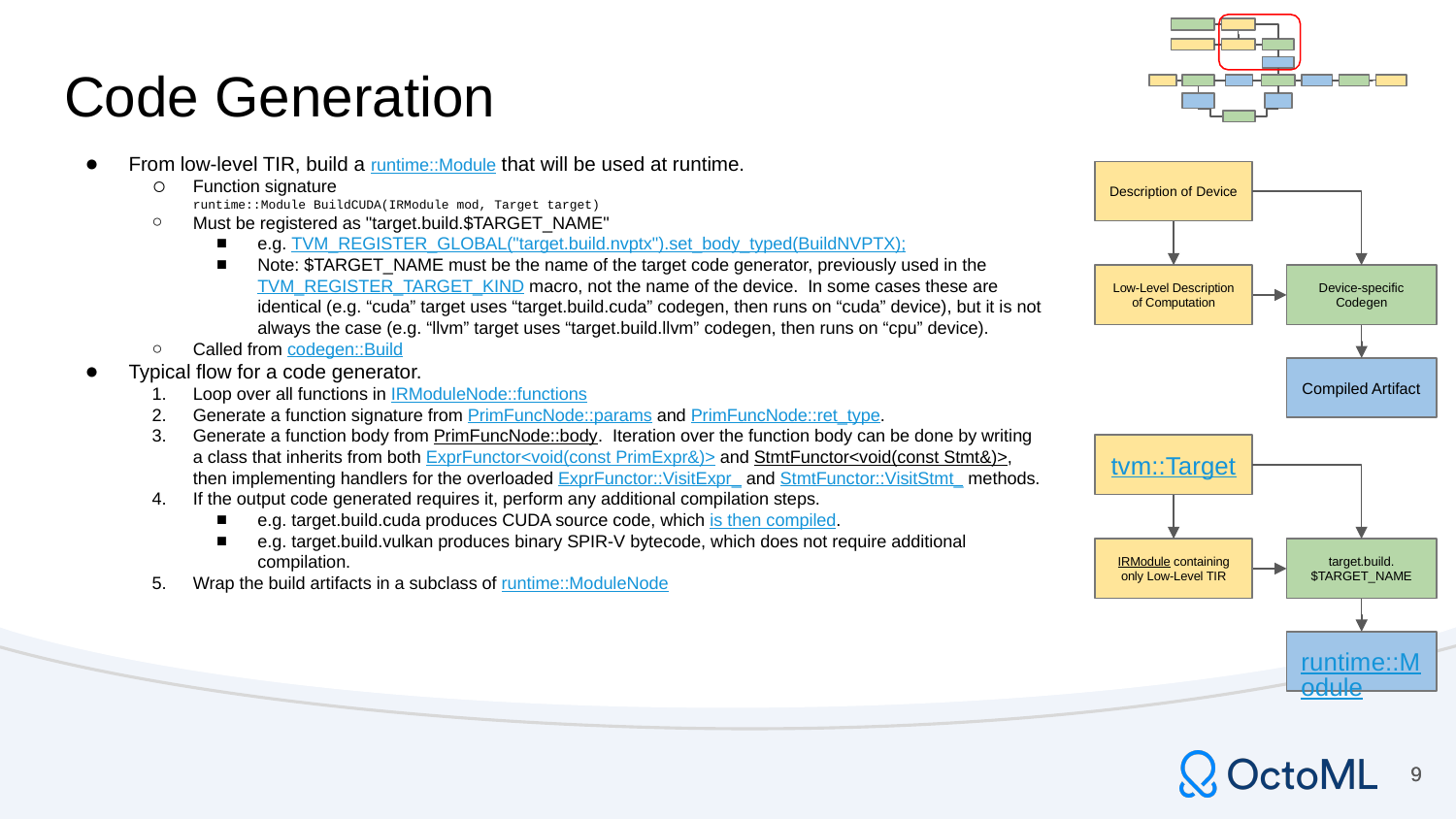

# Code Generation
From low-level TIR, build a runtime::Module that will be used at runtime.
Function signature
runtime::Module BuildCUDA(IRModule mod, Target target)
Must be registered as "target.build.$TARGET_NAME"
e.g. TVM_REGISTER_GLOBAL("target.build.nvptx").set_body_typed(BuildNVPTX);
Note: $TARGET_NAME must be the name of the target code generator, previously used in the TVM_REGISTER_TARGET_KIND macro, not the name of the device.  In some cases these are identical (e.g. “cuda” target uses “target.build.cuda” codegen, then runs on “cuda” device), but it is not always the case (e.g. “llvm” target uses “target.build.llvm” codegen, then runs on “cpu” device).
Called from codegen::Build
Typical flow for a code generator.
Loop over all functions in IRModuleNode::functions
Generate a function signature from PrimFuncNode::params and PrimFuncNode::ret_type.
Generate a function body from PrimFuncNode::body.  Iteration over the function body can be done by writing a class that inherits from both ExprFunctor<void(const PrimExpr&)> and StmtFunctor<void(const Stmt&)>, then implementing handlers for the overloaded ExprFunctor::VisitExpr_ and StmtFunctor::VisitStmt_ methods.
If the output code generated requires it, perform any additional compilation steps.
e.g. target.build.cuda produces CUDA source code, which is then compiled.
e.g. target.build.vulkan produces binary SPIR-V bytecode, which does not require additional compilation.
Wrap the build artifacts in a subclass of runtime::ModuleNode
Description of Device
Low-Level Description of Computation
Device-specific Codegen
Compiled Artifact
tvm::Target
IRModule containing only Low-Level TIR
target.build.
$TARGET_NAME
runtime::Module
9
9